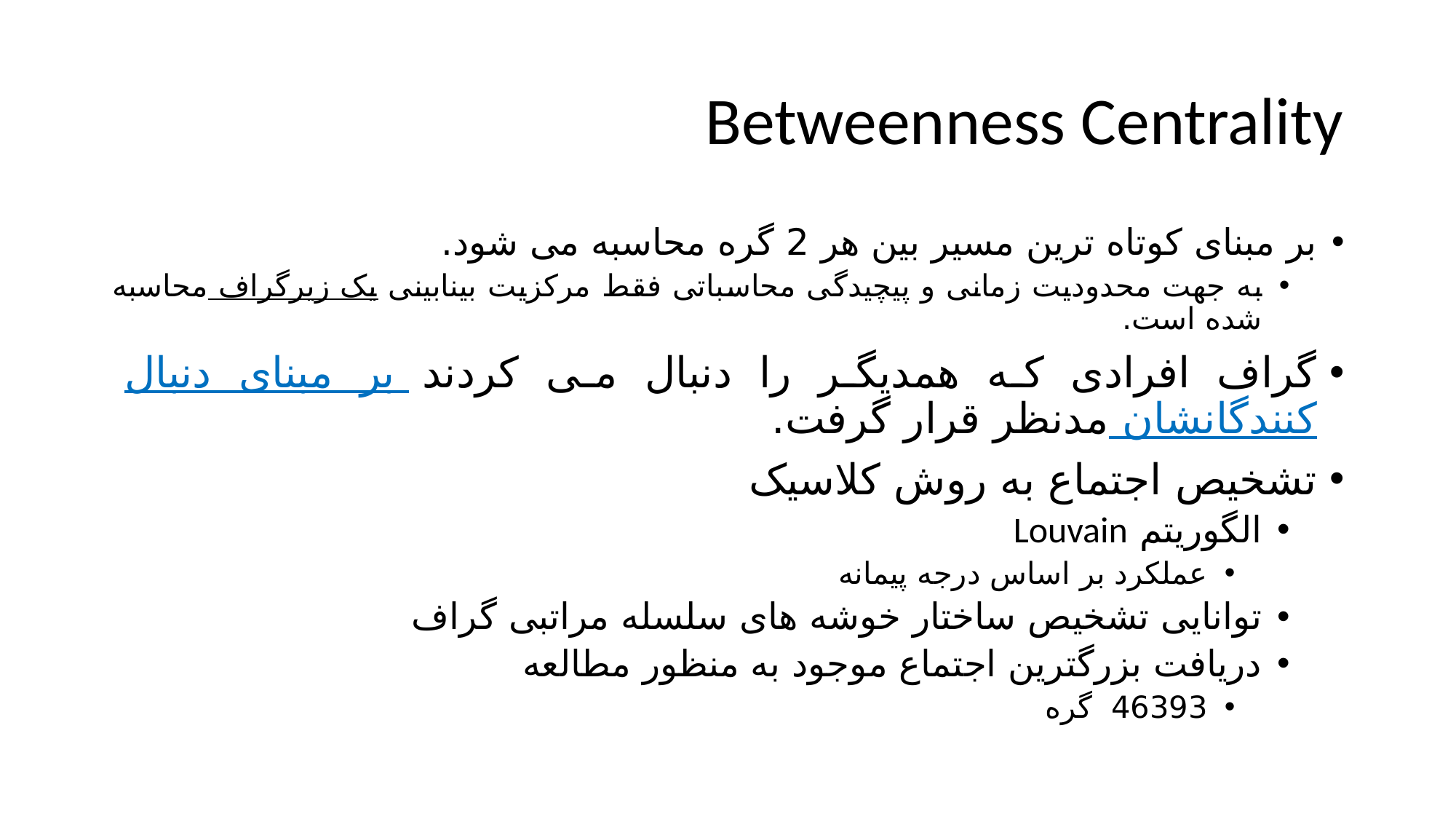

# Betweenness Centrality
بر مبنای کوتاه ترین مسیر بین هر 2 گره محاسبه می شود.
به جهت محدودیت زمانی و پیچیدگی محاسباتی فقط مرکزیت بینابینی یک زیرگراف محاسبه شده است.
گراف افرادی که همدیگر را دنبال می کردند بر مبنای دنبال کنندگانشان مدنظر قرار گرفت.
تشخیص اجتماع به روش کلاسیک
الگوریتم Louvain
عملکرد بر اساس درجه پیمانه
توانایی تشخیص ساختار خوشه های سلسله مراتبی گراف
دریافت بزرگترین اجتماع موجود به منظور مطالعه
46393  گره